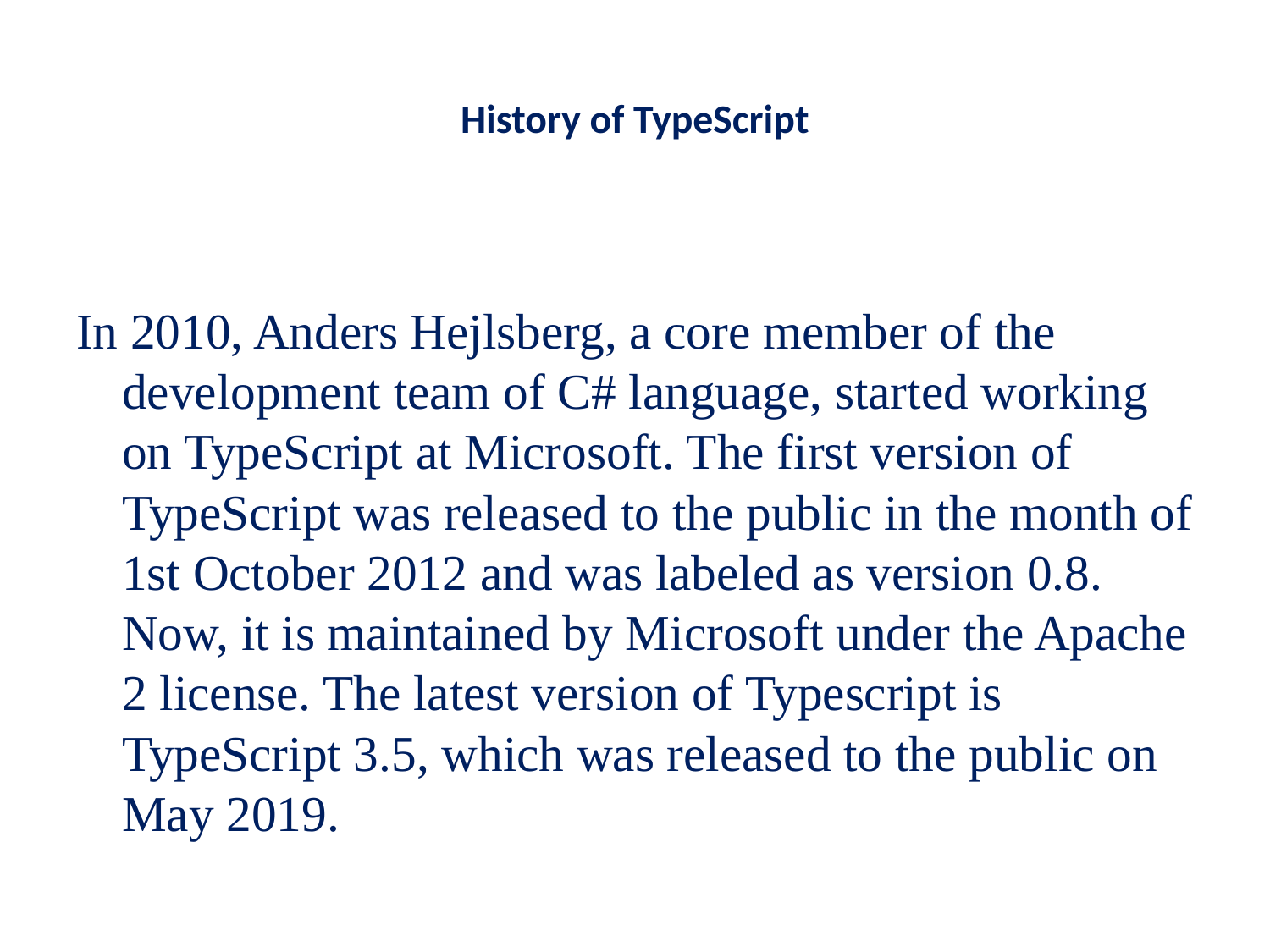

# History of TypeScript

In 2010, Anders Hejlsberg, a core member of the development team of C# language, started working on TypeScript at Microsoft. The first version of TypeScript was released to the public in the month of 1st October 2012 and was labeled as version 0.8. Now, it is maintained by Microsoft under the Apache 2 license. The latest version of Typescript is TypeScript 3.5, which was released to the public on May 2019.